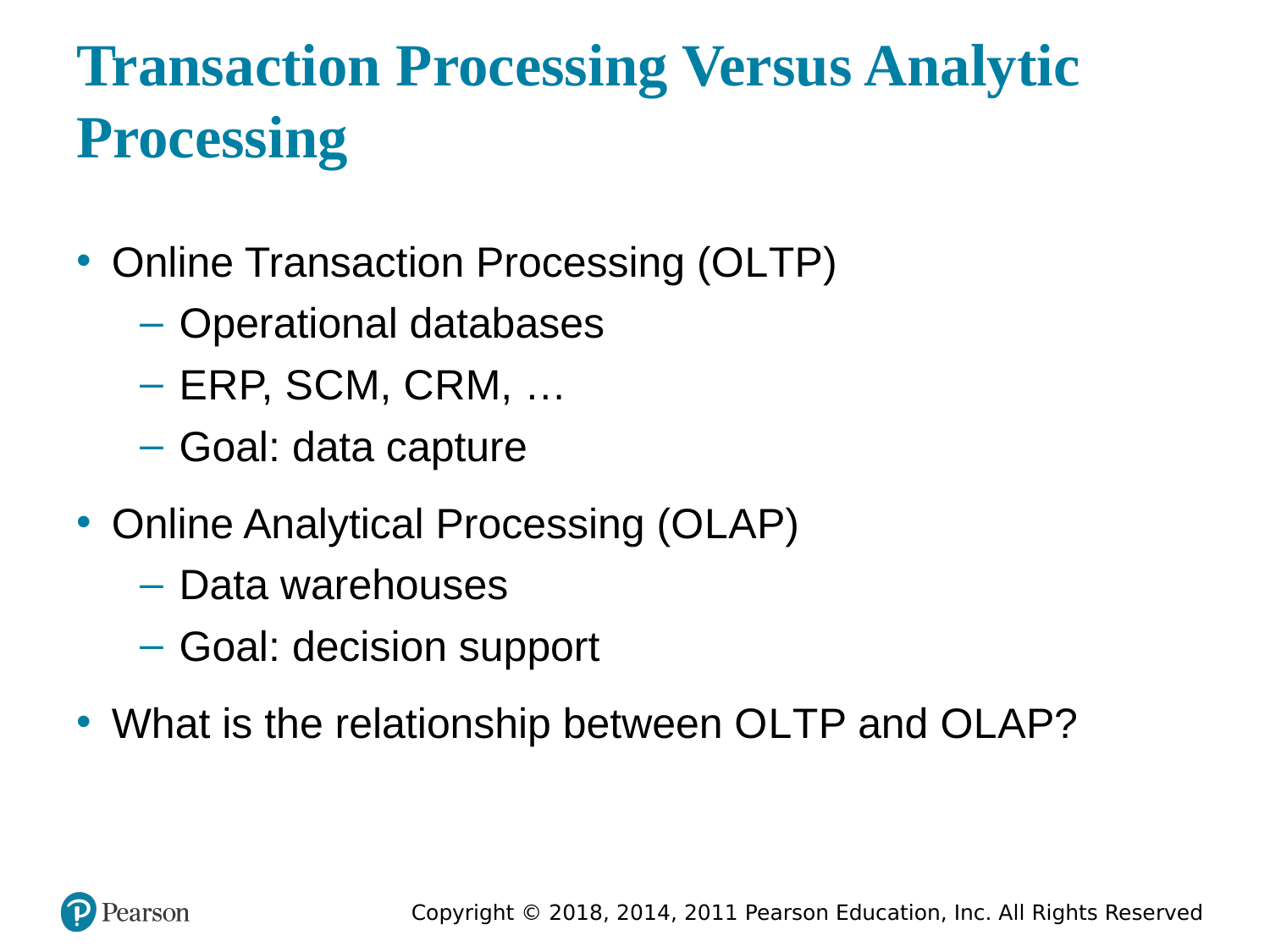

# Transaction Processing Versus Analytic Processing
Online Transaction Processing (O L T P)
Operational databases
E R P, S C M, C R M, …
Goal: data capture
Online Analytical Processing (O L A P)
Data warehouses
Goal: decision support
What is the relationship between O L T P and O L A P?